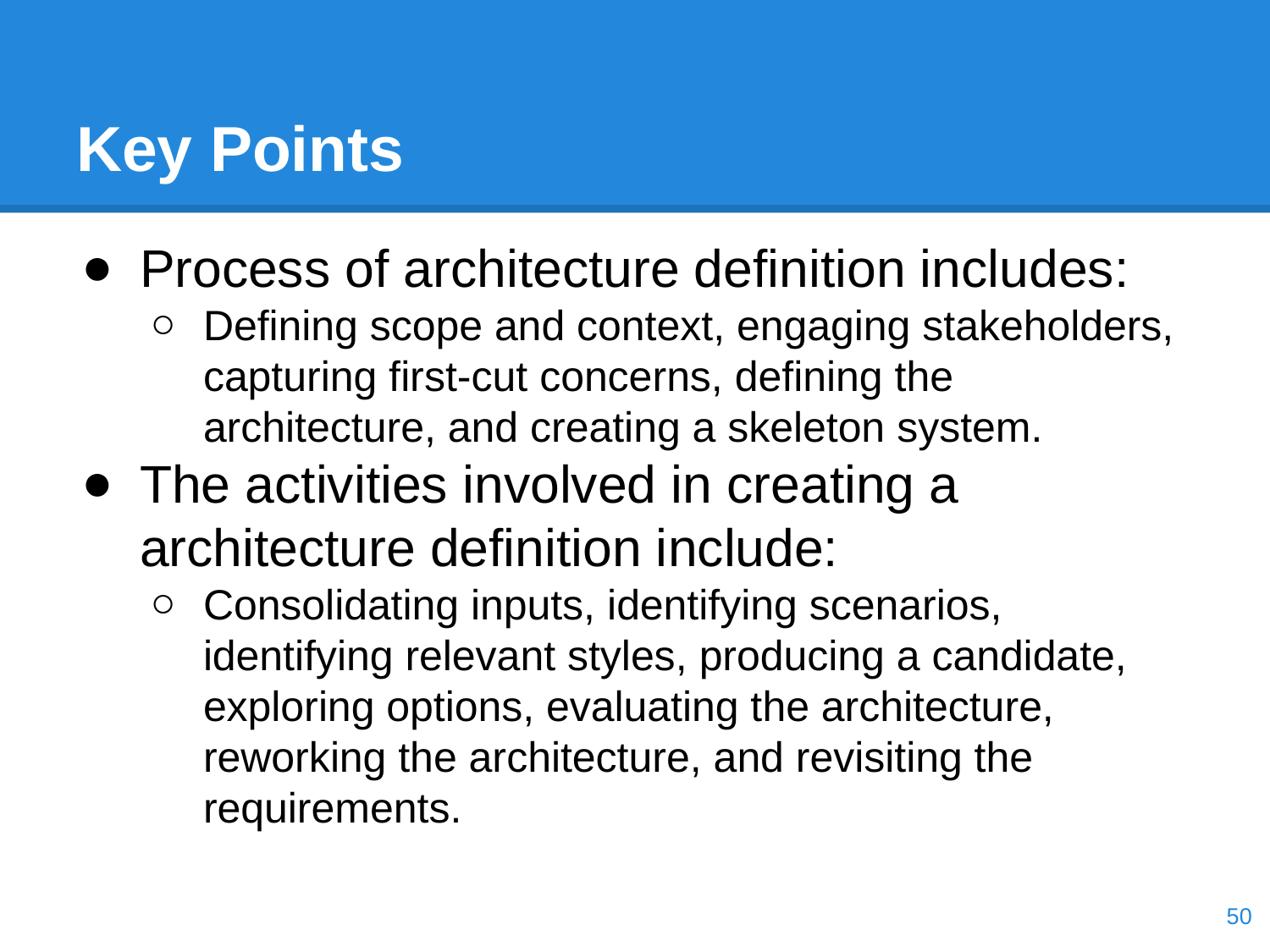

# Key Points
Process of architecture definition includes:
Defining scope and context, engaging stakeholders, capturing first-cut concerns, defining the architecture, and creating a skeleton system.
The activities involved in creating a architecture definition include:
Consolidating inputs, identifying scenarios, identifying relevant styles, producing a candidate, exploring options, evaluating the architecture, reworking the architecture, and revisiting the requirements.

50